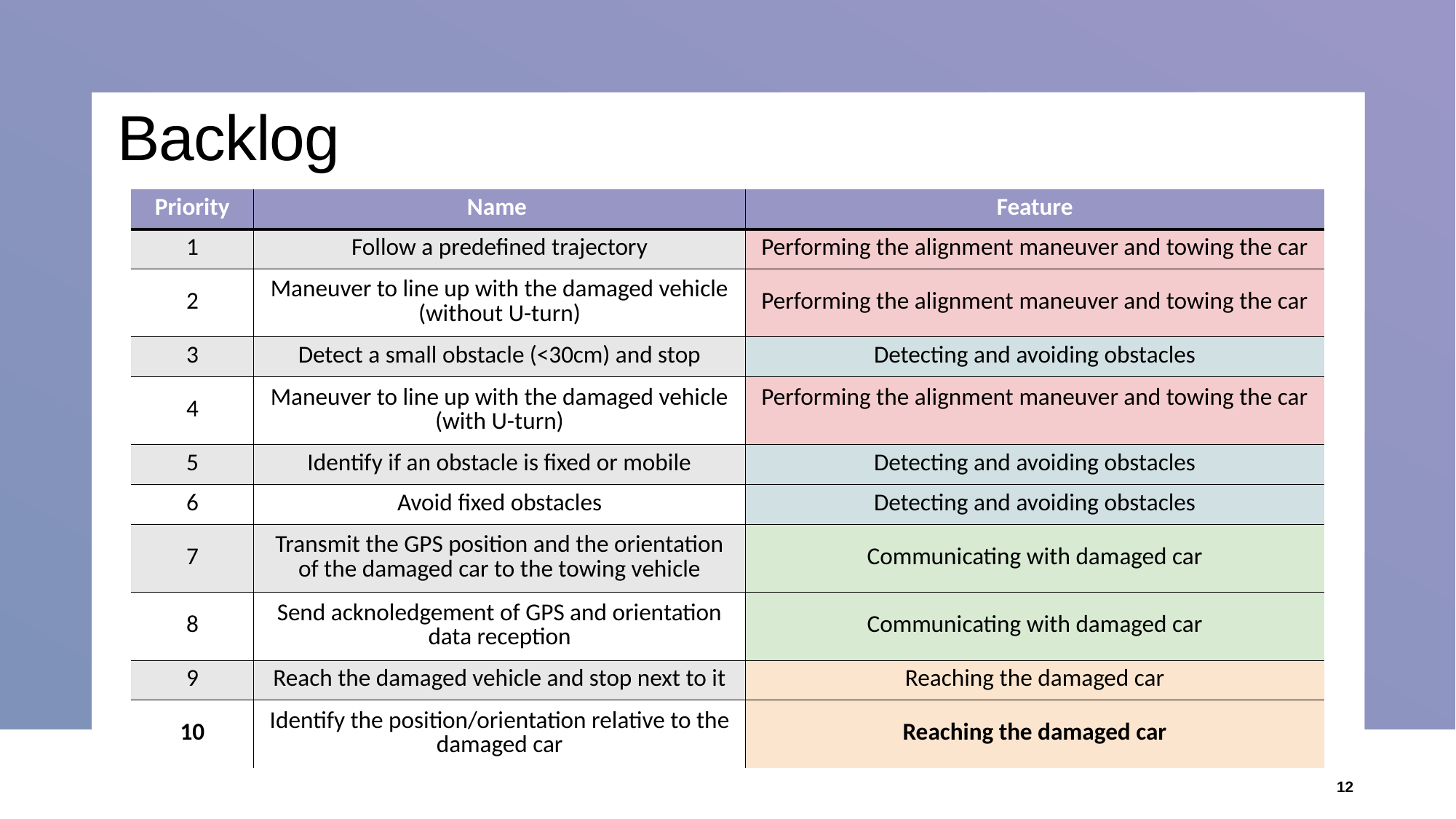

# Backlog
| Priority | Name | Feature |
| --- | --- | --- |
| 1 | Follow a predefined trajectory | Performing the alignment maneuver and towing the car |
| 2 | Maneuver to line up with the damaged vehicle (without U-turn) | Performing the alignment maneuver and towing the car |
| 3 | Detect a small obstacle (<30cm) and stop | Detecting and avoiding obstacles |
| 4 | Maneuver to line up with the damaged vehicle (with U-turn) | Performing the alignment maneuver and towing the car |
| 5 | Identify if an obstacle is fixed or mobile | Detecting and avoiding obstacles |
| 6 | Avoid fixed obstacles | Detecting and avoiding obstacles |
| 7 | Transmit the GPS position and the orientation of the damaged car to the towing vehicle | Communicating with damaged car |
| 8 | Send acknoledgement of GPS and orientation data reception | Communicating with damaged car |
| 9 | Reach the damaged vehicle and stop next to it | Reaching the damaged car |
| 10 | Identify the position/orientation relative to the damaged car | Reaching the damaged car |
12